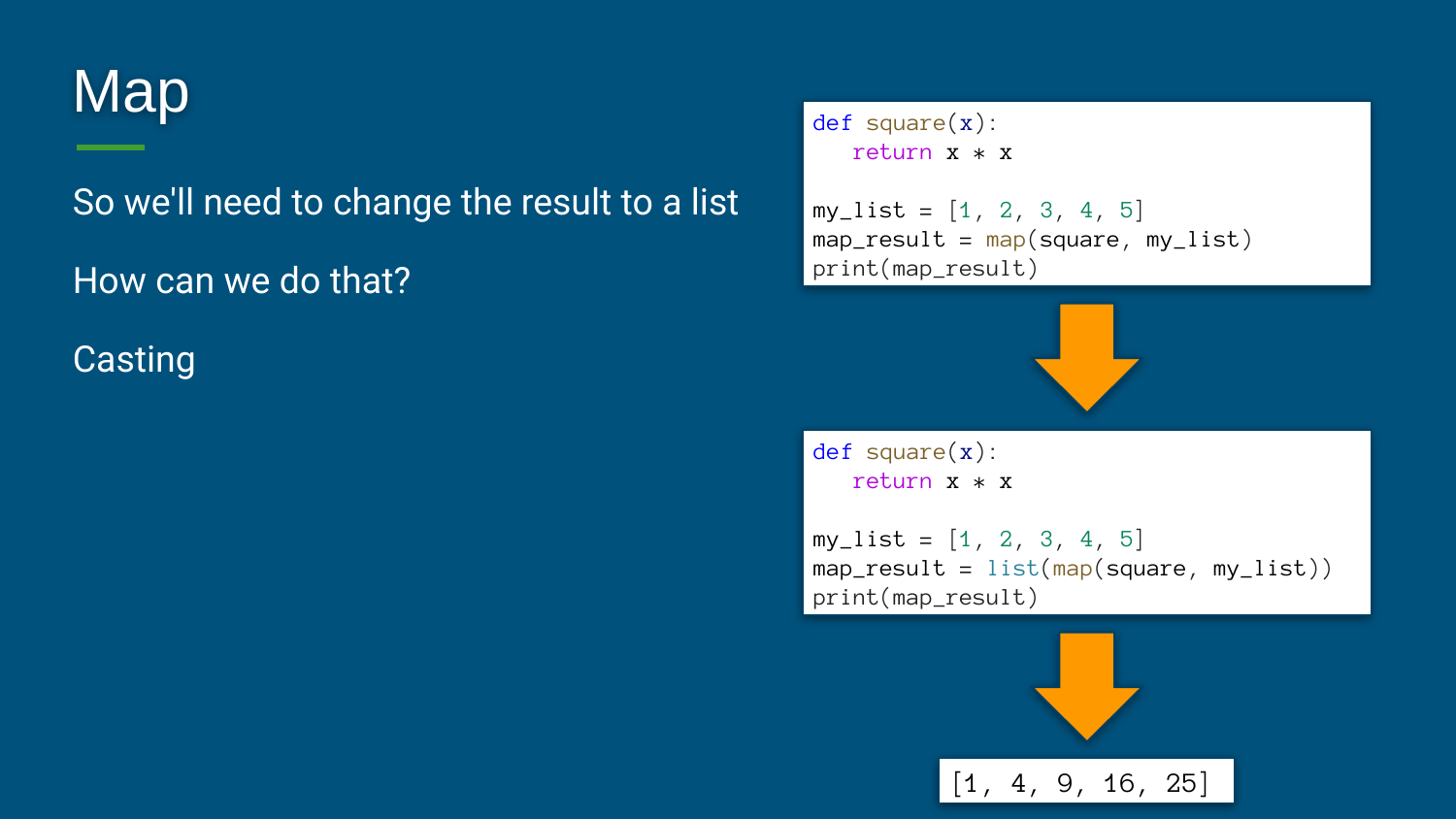

# Map
def square(x):
   return x * x

my_list = [1, 2, 3, 4, 5]
map_result = map(square, my_list)
print(map_result)
So we'll need to change the result to a list

How can we do that?

Casting

def square(x):
   return x * x

my_list = [1, 2, 3, 4, 5]
map_result = list(map(square, my_list))
print(map_result)

[1, 4, 9, 16, 25]